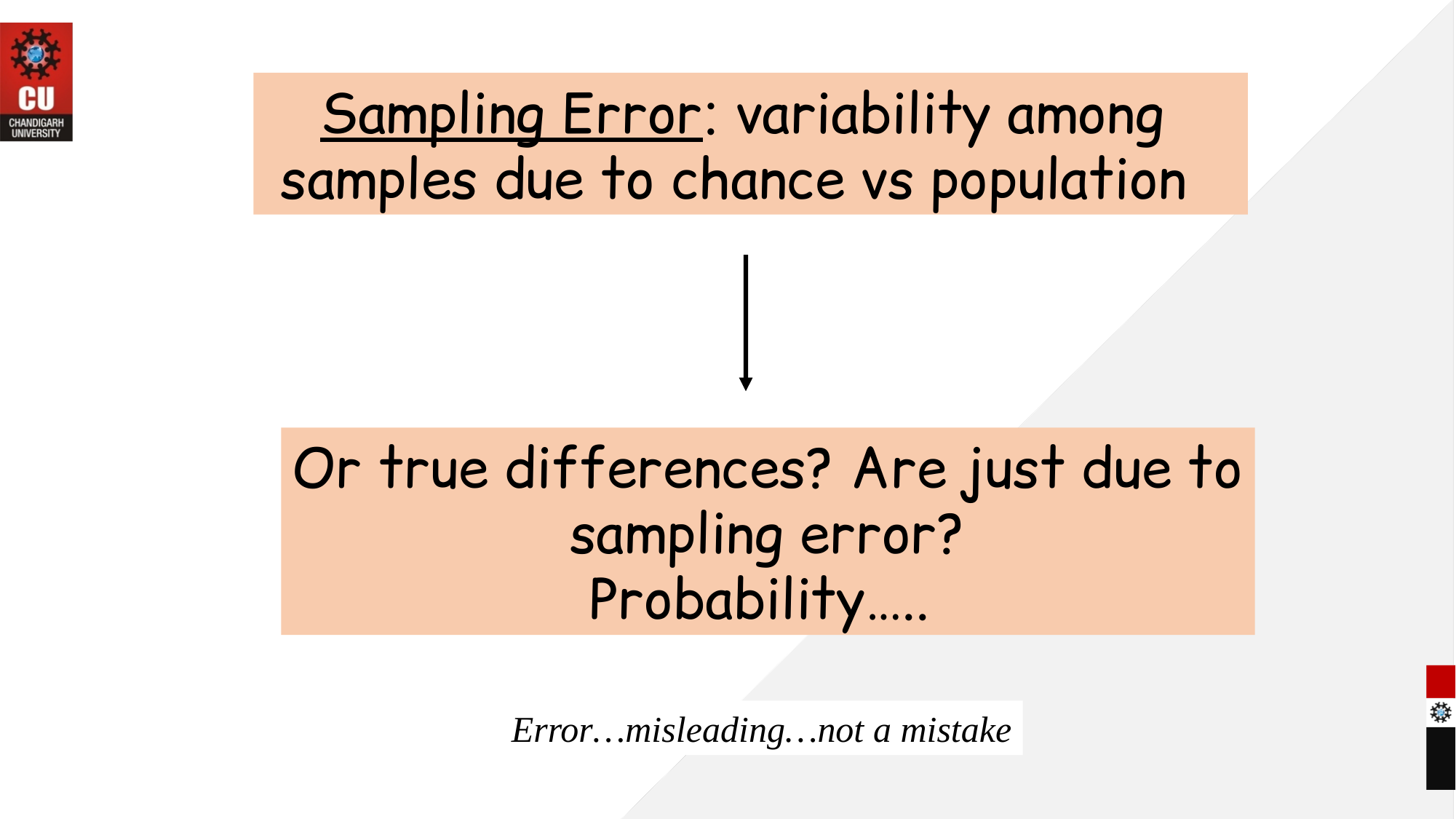

Sampling Error: variability among
 samples due to chance vs population

Or true differences? Are just due to
sampling error?
Probability…..
Error…misleading…not a mistake